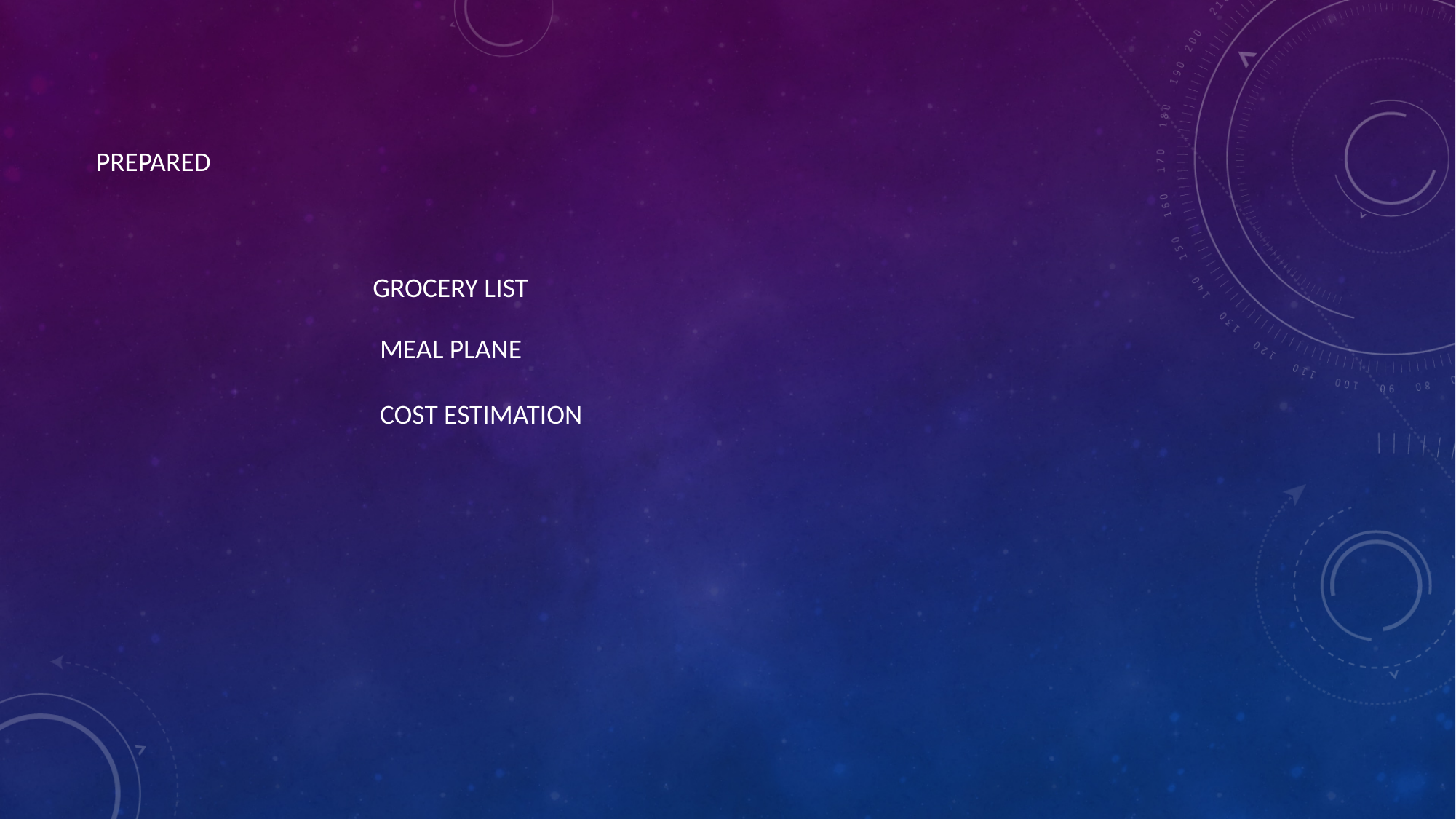

PREPARED
GROCERY LIST
MEAL PLANE
COST ESTIMATION